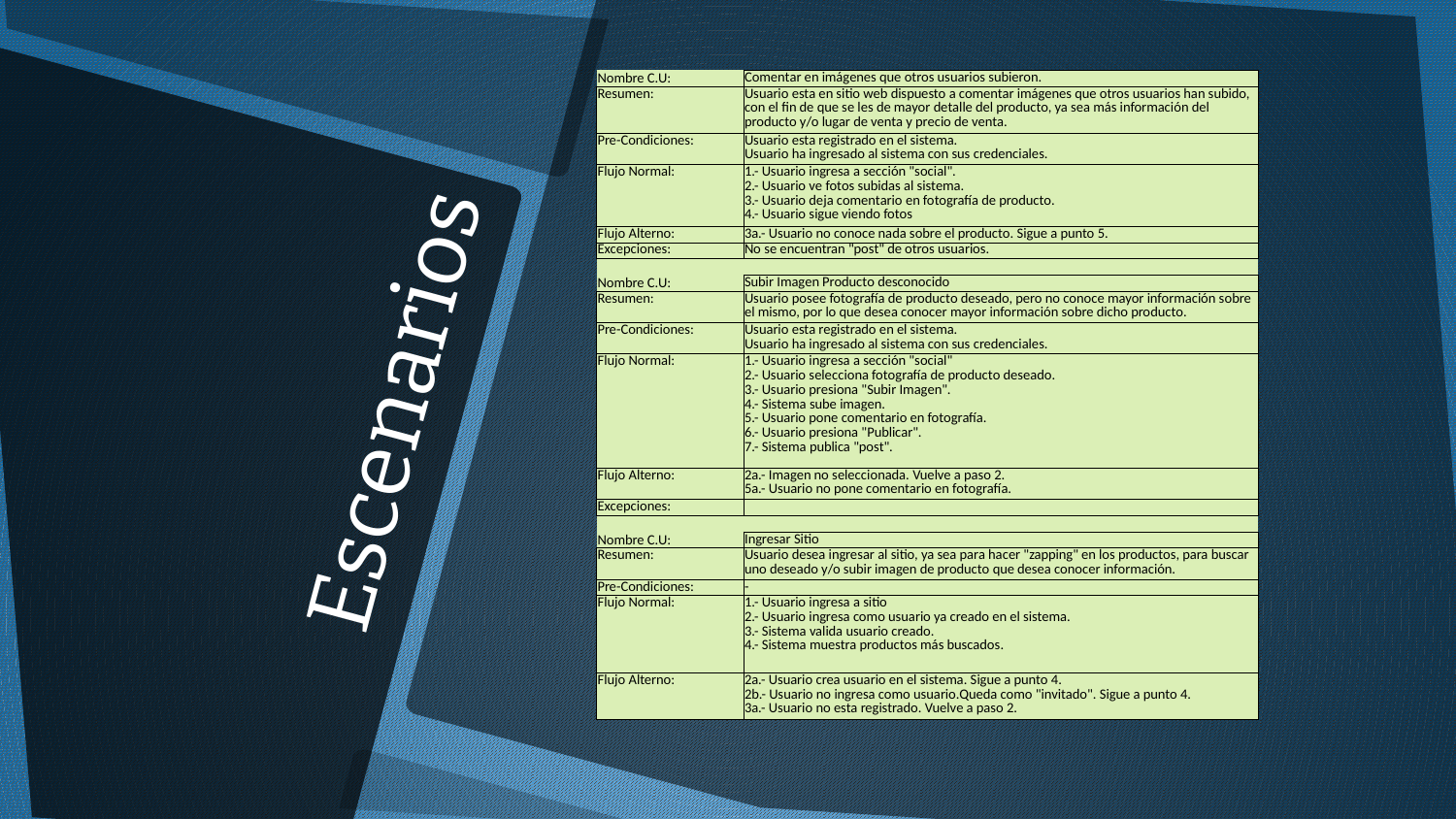

| Nombre C.U: |  | Comentar en imágenes que otros usuarios subieron. |  |  |  |  |  |  |
| --- | --- | --- | --- | --- | --- | --- | --- | --- |
| Resumen: |  | Usuario esta en sitio web dispuesto a comentar imágenes que otros usuarios han subido, con el fin de que se les de mayor detalle del producto, ya sea más información del producto y/o lugar de venta y precio de venta. |  |  |  |  |  |  |
| Pre-Condiciones: |  | Usuario esta registrado en el sistema. Usuario ha ingresado al sistema con sus credenciales. |  |  |  |  |  |  |
| Flujo Normal: |  | 1.- Usuario ingresa a sección "social". 2.- Usuario ve fotos subidas al sistema. 3.- Usuario deja comentario en fotografía de producto. 4.- Usuario sigue viendo fotos |  |  |  |  |  |  |
| Flujo Alterno: |  | 3a.- Usuario no conoce nada sobre el producto. Sigue a punto 5. |  |  |  |  |  |  |
| Excepciones: |  | No se encuentran "post" de otros usuarios. |  |  |  |  |  |  |
|  |  |  |  |  |  |  |  |  |
| Nombre C.U: |  | Subir Imagen Producto desconocido |  |  |  |  |  |  |
| Resumen: |  | Usuario posee fotografía de producto deseado, pero no conoce mayor información sobre el mismo, por lo que desea conocer mayor información sobre dicho producto. |  |  |  |  |  |  |
| Pre-Condiciones: |  | Usuario esta registrado en el sistema. Usuario ha ingresado al sistema con sus credenciales. |  |  |  |  |  |  |
| Flujo Normal: |  | 1.- Usuario ingresa a sección "social" 2.- Usuario selecciona fotografía de producto deseado. 3.- Usuario presiona "Subir Imagen". 4.- Sistema sube imagen. 5.- Usuario pone comentario en fotografía. 6.- Usuario presiona "Publicar". 7.- Sistema publica "post". |  |  |  |  |  |  |
| Flujo Alterno: |  | 2a.- Imagen no seleccionada. Vuelve a paso 2. 5a.- Usuario no pone comentario en fotografía. |  |  |  |  |  |  |
| Excepciones: |  |  |  |  |  |  |  |  |
|  |  |  |  |  |  |  |  |  |
| Nombre C.U: |  | Ingresar Sitio |  |  |  |  |  |  |
| Resumen: |  | Usuario desea ingresar al sitio, ya sea para hacer "zapping" en los productos, para buscar uno deseado y/o subir imagen de producto que desea conocer información. |  |  |  |  |  |  |
| Pre-Condiciones: |  | - |  |  |  |  |  |  |
| Flujo Normal: |  | 1.- Usuario ingresa a sitio 2.- Usuario ingresa como usuario ya creado en el sistema. 3.- Sistema valida usuario creado. 4.- Sistema muestra productos más buscados. |  |  |  |  |  |  |
| Flujo Alterno: |  | 2a.- Usuario crea usuario en el sistema. Sigue a punto 4. 2b.- Usuario no ingresa como usuario.Queda como "invitado". Sigue a punto 4. 3a.- Usuario no esta registrado. Vuelve a paso 2. |  |  |  |  |  |  |
# Escenarios